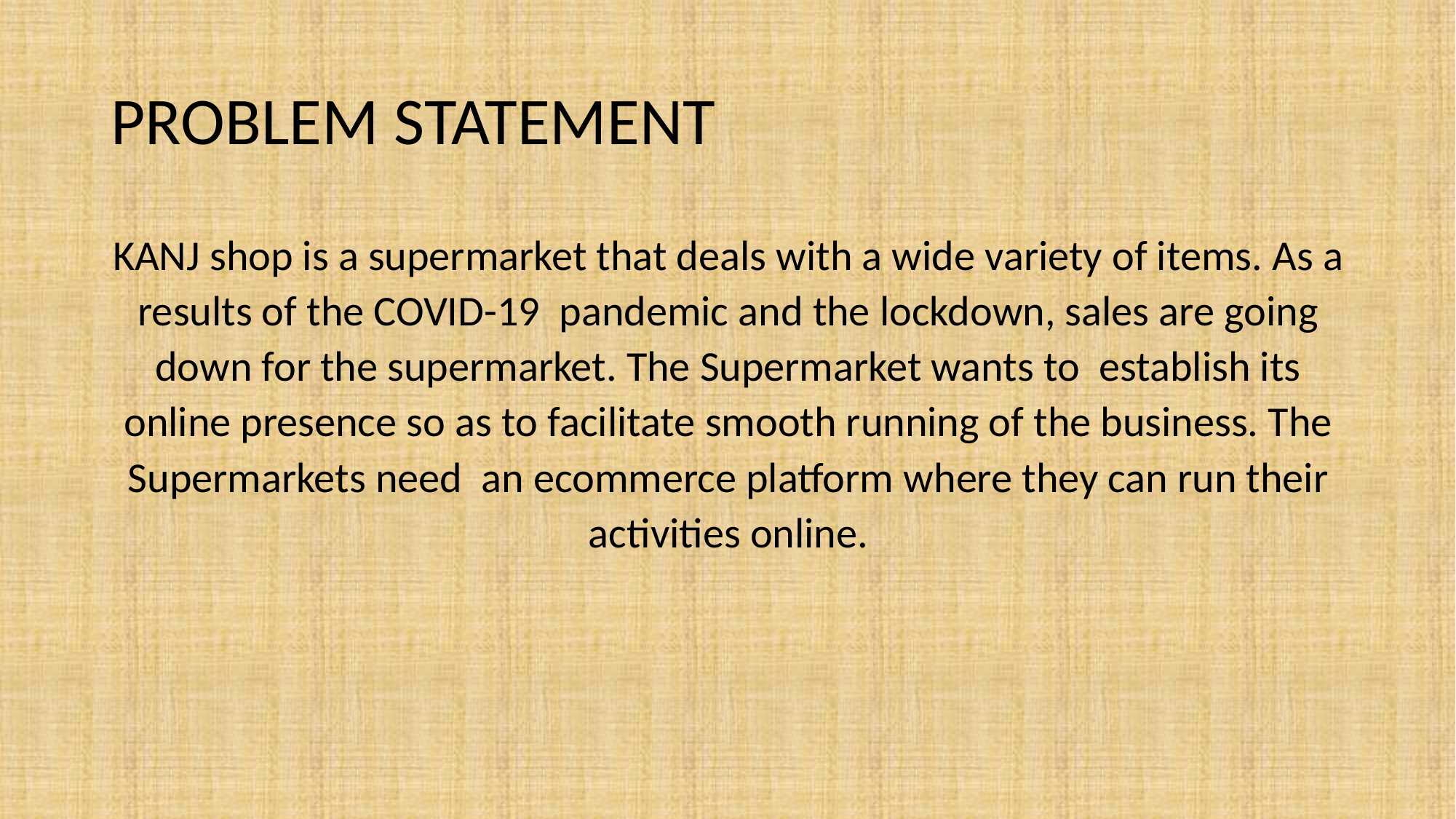

# PROBLEM STATEMENT
KANJ shop is a supermarket that deals with a wide variety of items. As a results of the COVID-19  pandemic and the lockdown, sales are going down for the supermarket. The Supermarket wants to  establish its online presence so as to facilitate smooth running of the business. The Supermarkets need  an ecommerce platform where they can run their activities online.